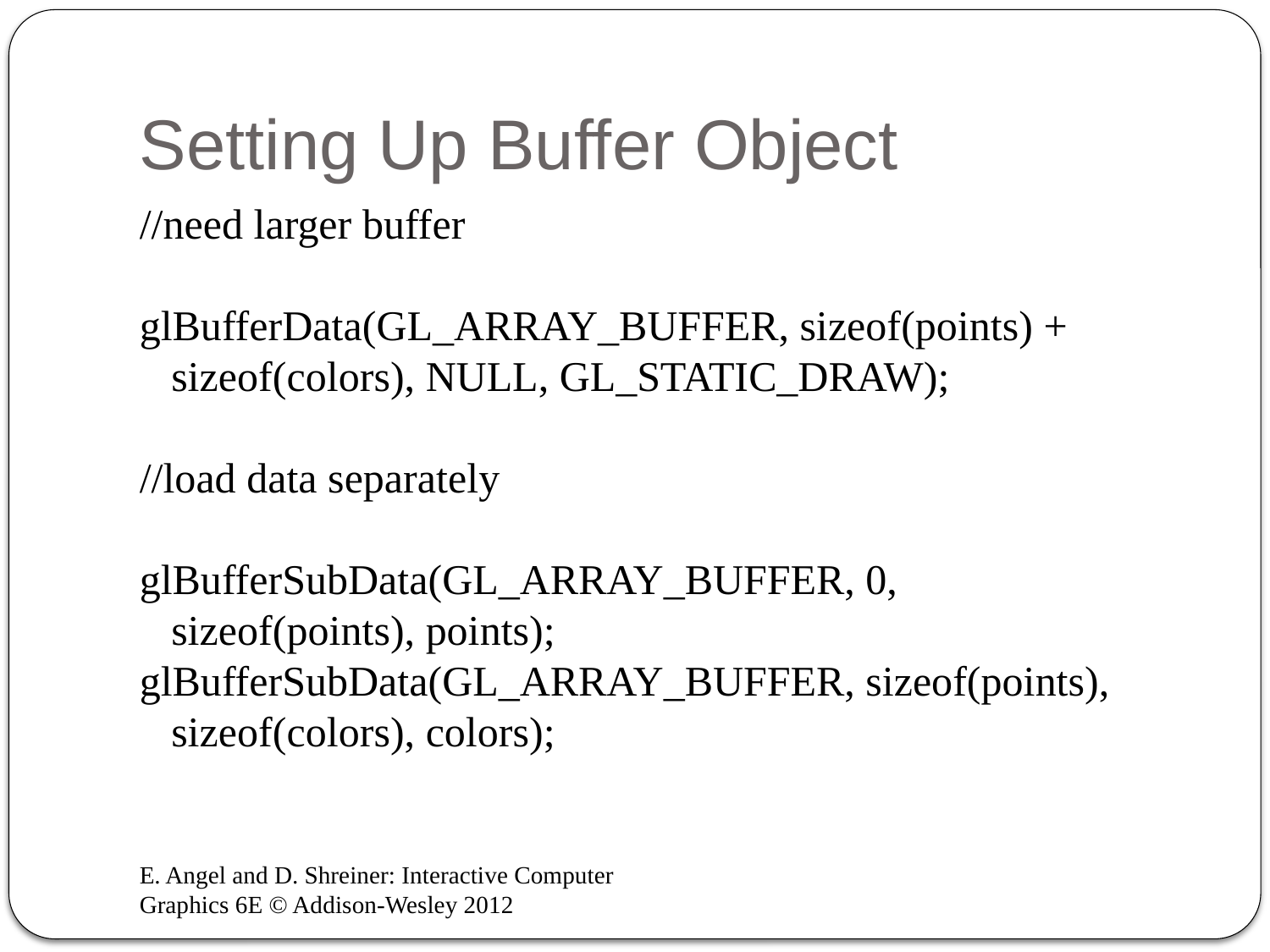

# Setting Up Buffer Object
//need larger buffer

glBufferData(GL_ARRAY_BUFFER, sizeof(points) +
   sizeof(colors), NULL, GL_STATIC_DRAW);

//load data separately

glBufferSubData(GL_ARRAY_BUFFER, 0,
   sizeof(points), points);
glBufferSubData(GL_ARRAY_BUFFER, sizeof(points),
   sizeof(colors), colors);

E. Angel and D. Shreiner: Interactive Computer Graphics 6E © Addison-Wesley 2012